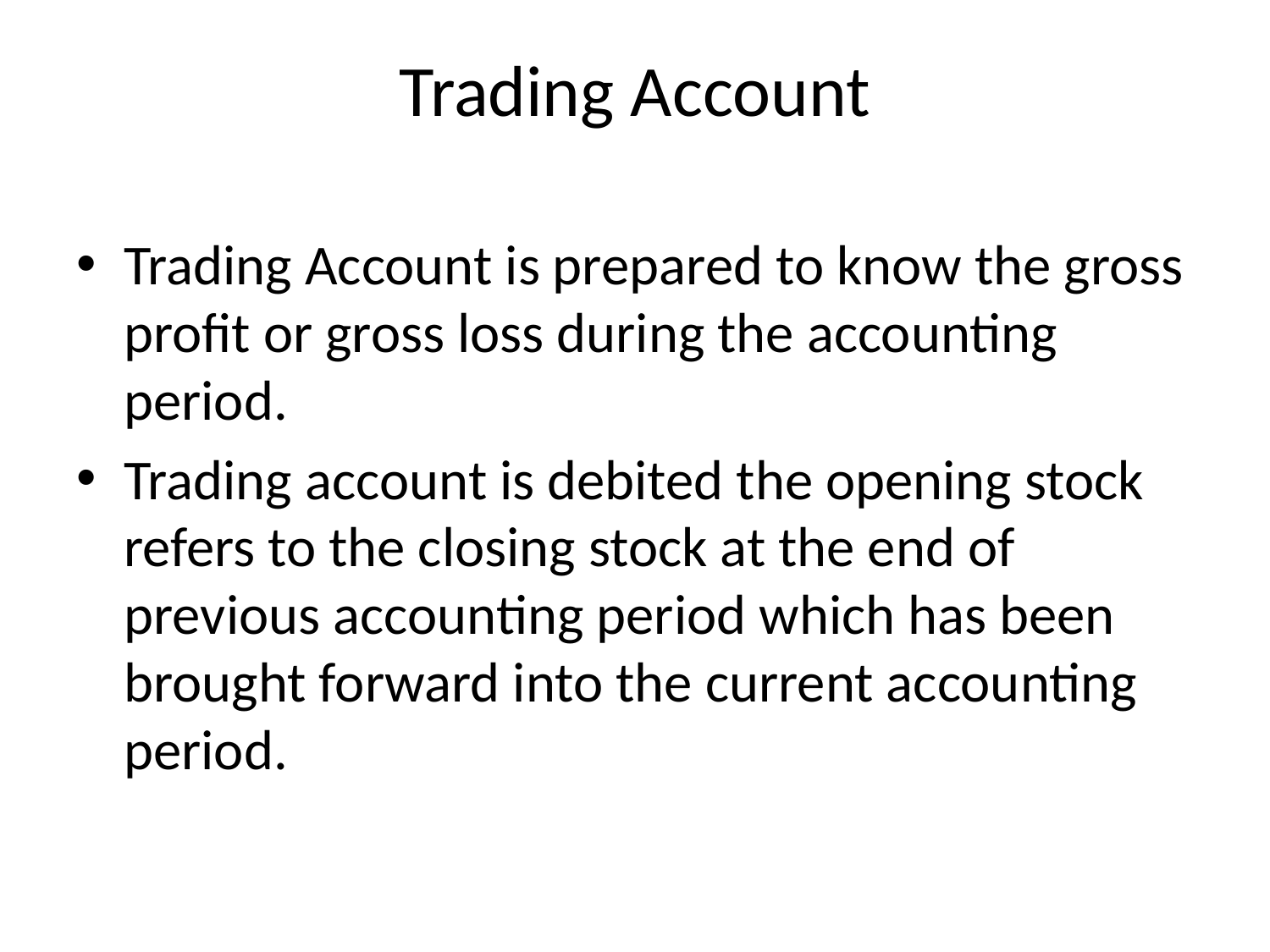

# Trading Account
Trading Account is prepared to know the gross profit or gross loss during the accounting period.
Trading account is debited the opening stock refers to the closing stock at the end of previous accounting period which has been brought forward into the current accounting period.